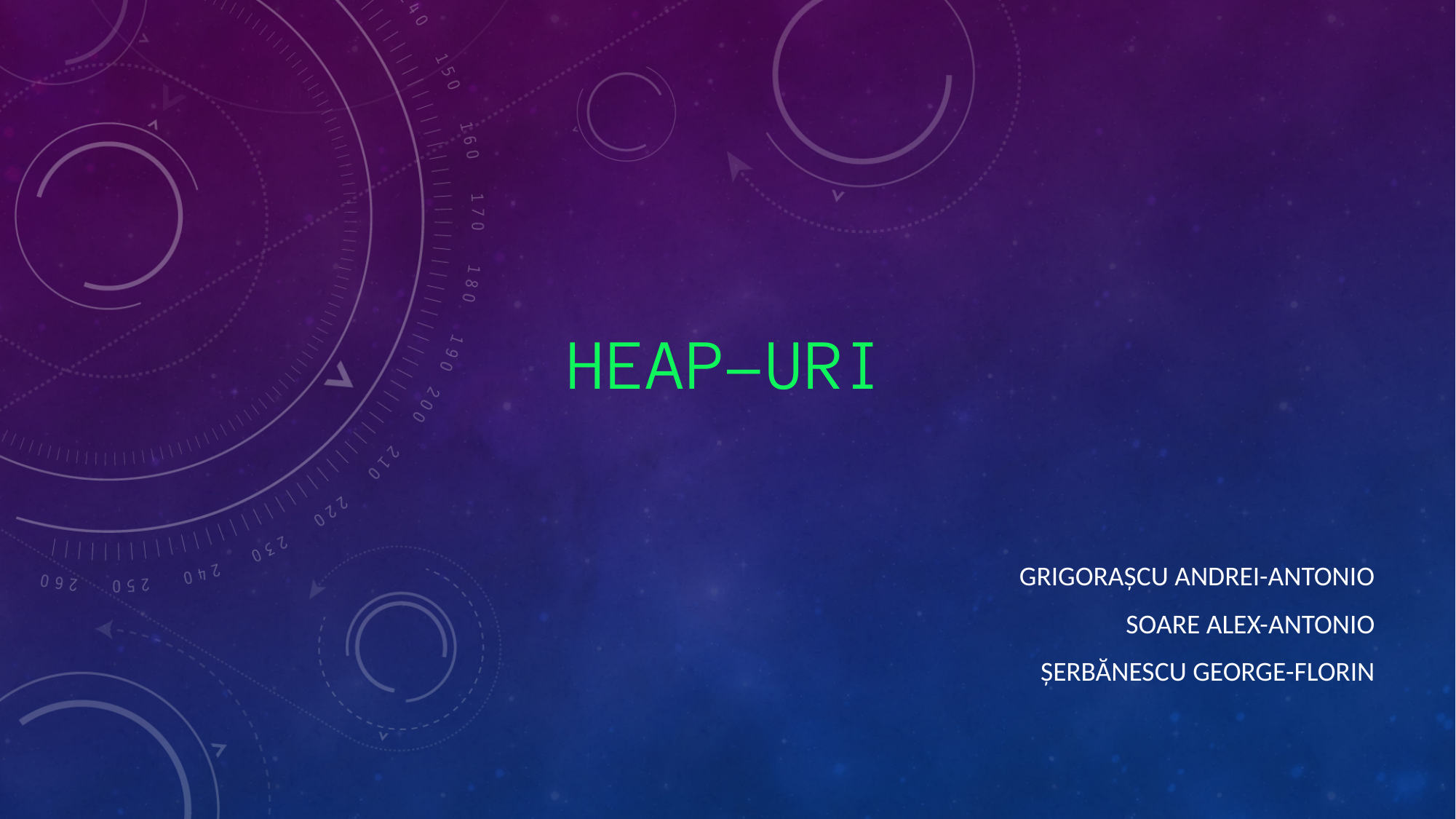

# HEAP-URI
Grigorașcu andrei-antonio
Soare alex-antonio
Șerbănescu george-florin